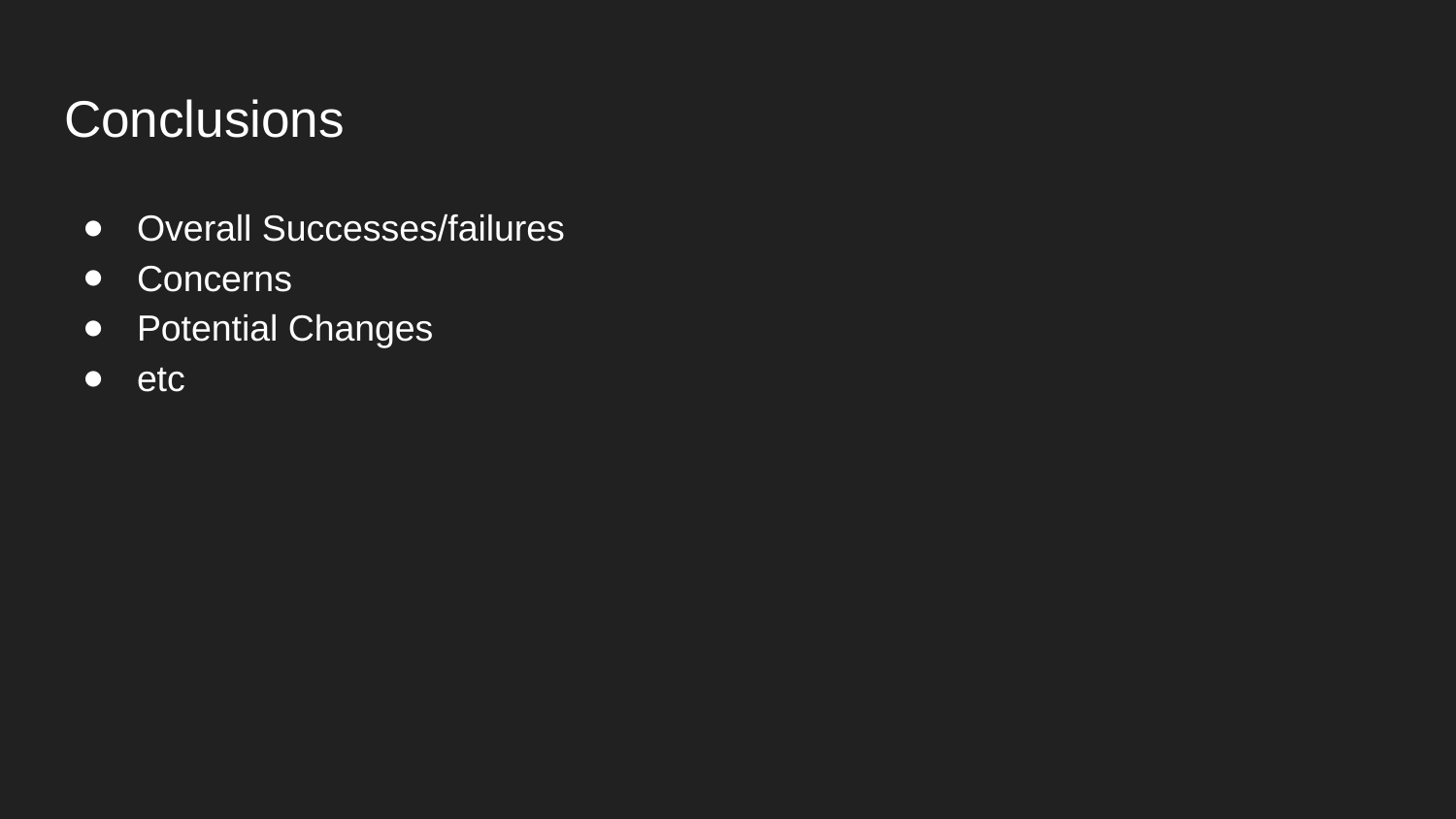

# Conclusions
Overall Successes/failures
Concerns
Potential Changes
etc